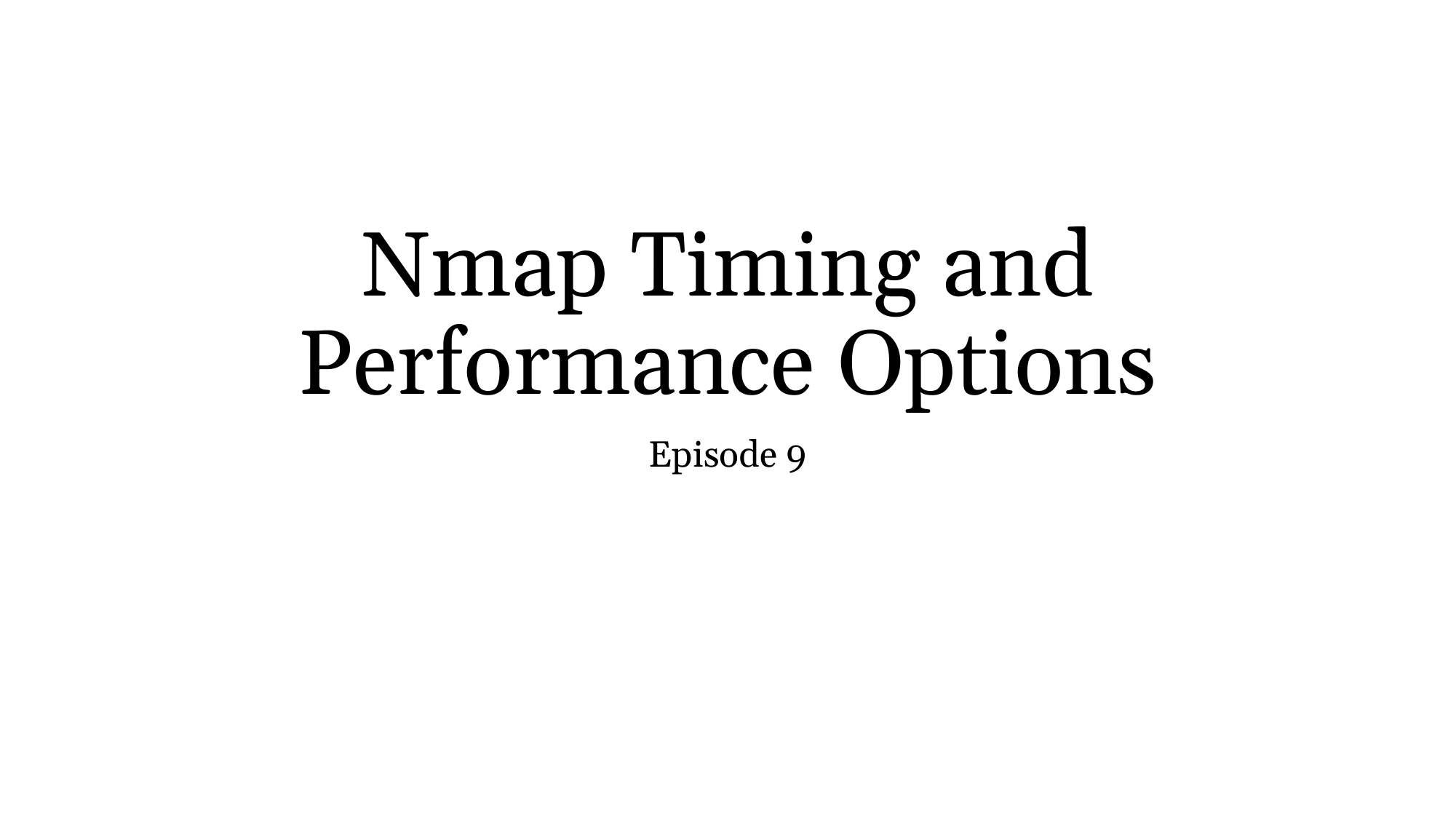

# Nmap Timing and Performance Options
Episode 9